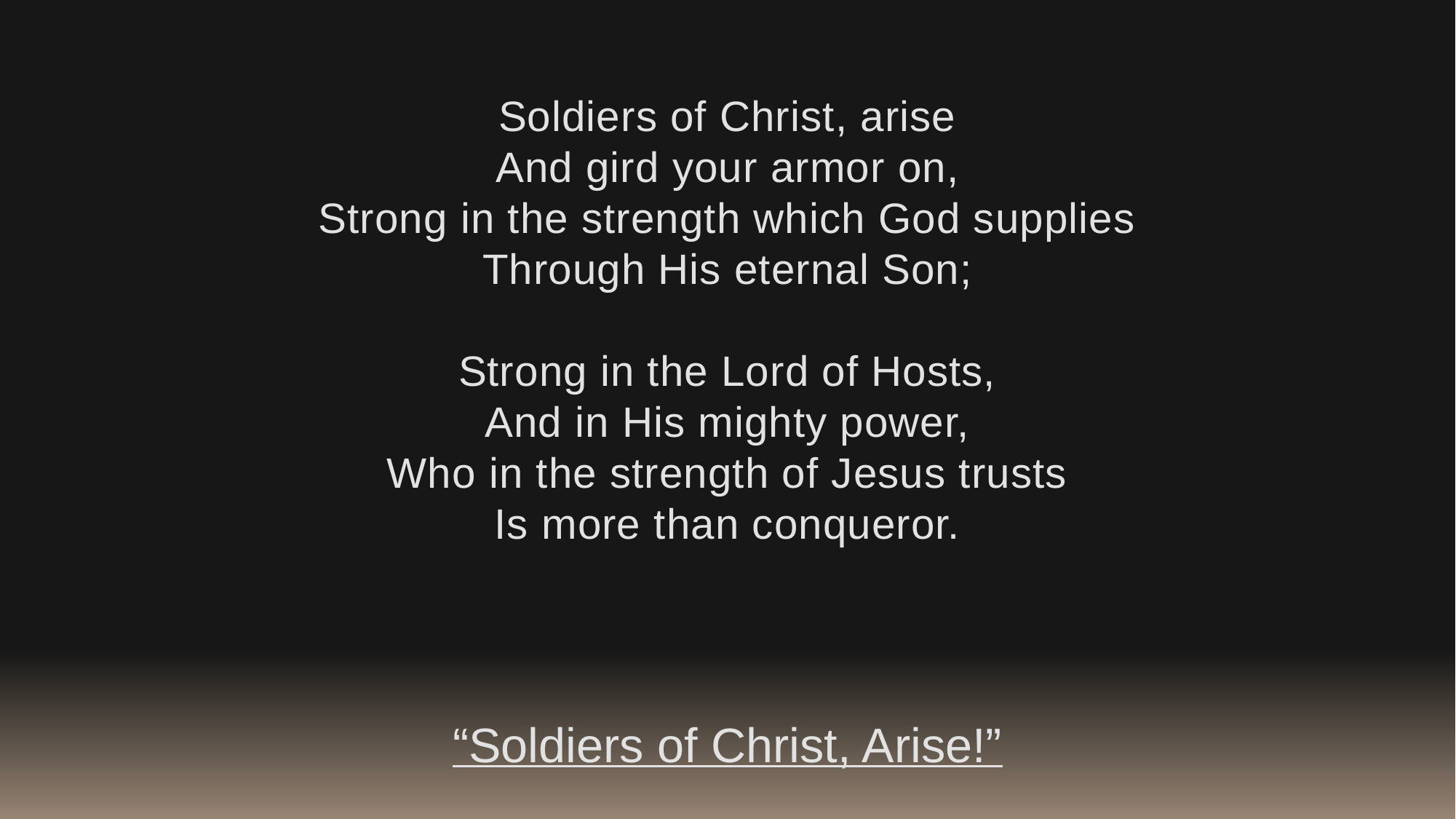

Soldiers of Christ, arise
And gird your armor on,
Strong in the strength which God supplies
Through His eternal Son;

Strong in the Lord of Hosts,
And in His mighty power,
Who in the strength of Jesus trusts
Is more than conqueror.

“Soldiers of Christ, Arise!”